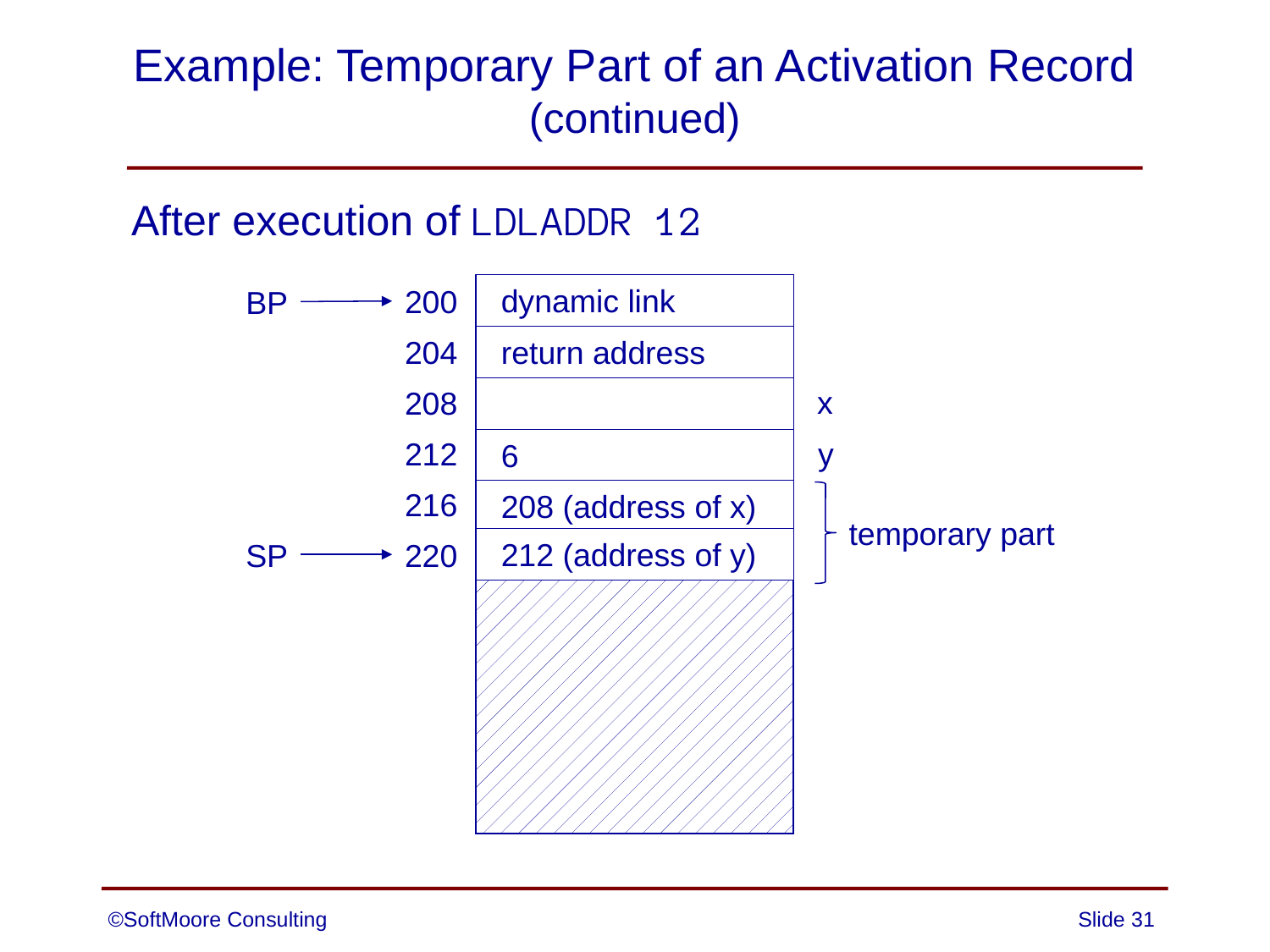

# Example: Temporary Part of an Activation Record (continued)
After execution of LDLADDR 12

dynamic link
200
BP
return address
204
x
208

y
212
6
216
208 (address of x)
212 (address of y)
SP
220

temporary part
©SoftMoore Consulting
Slide 31